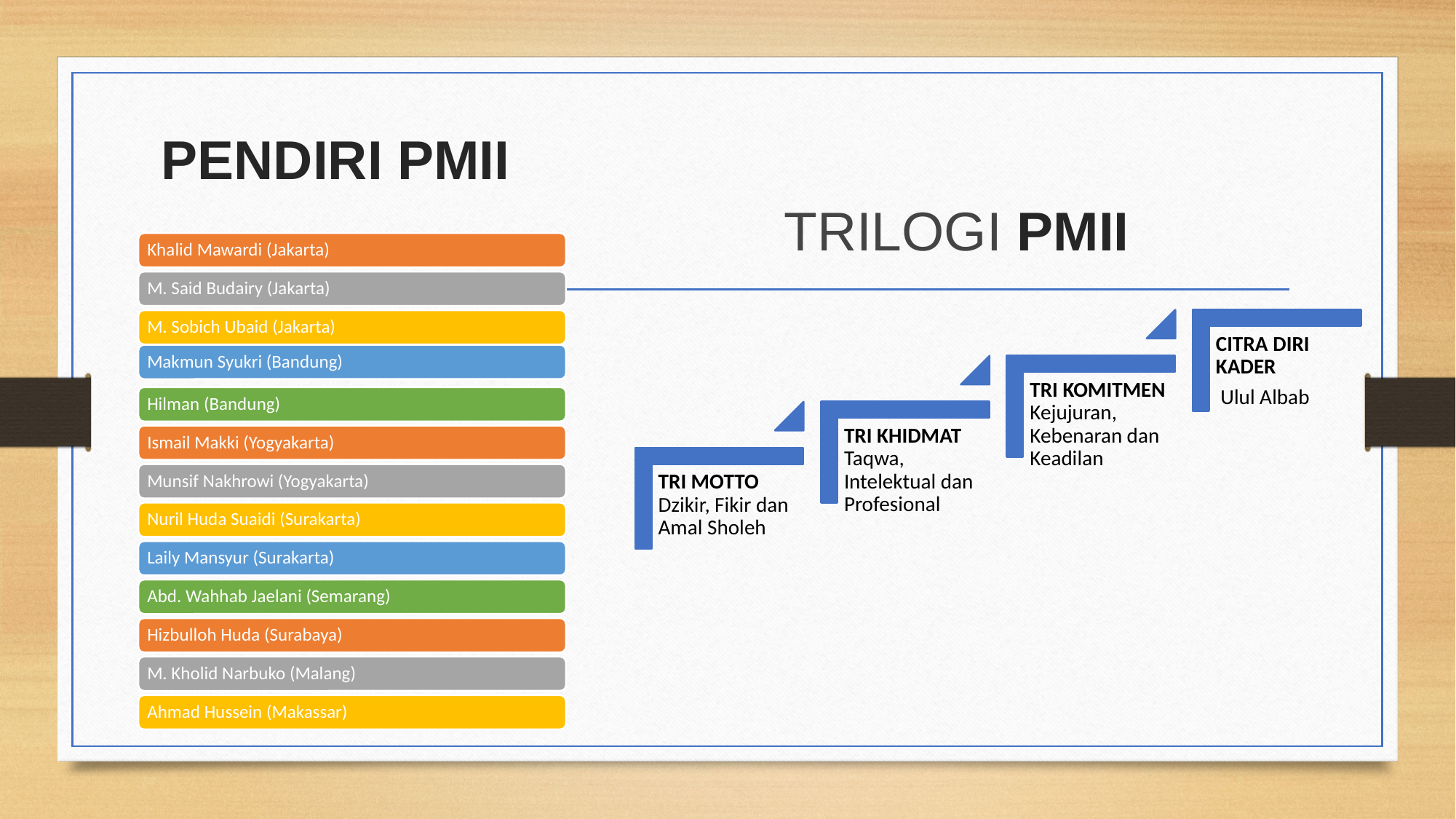

# PENDIRI PMII

TRILOGI PMII

Khalid Mawardi (Jakarta)
M. Said Budairy (Jakarta)
M. Sobich Ubaid (Jakarta)
Makmun Syukri (Bandung)
Hilman (Bandung)
Ismail Makki (Yogyakarta)
Munsif Nakhrowi (Yogyakarta)
Nuril Huda Suaidi (Surakarta)
Laily Mansyur (Surakarta)
Abd. Wahhab Jaelani (Semarang)
Hizbulloh Huda (Surabaya)
M. Kholid Narbuko (Malang)
Ahmad Hussein (Makassar)
TRI MOTTO Dzikir, Fikir dan Amal Sholeh
TRI KHIDMAT Taqwa, Intelektual dan Profesional
TRI KOMITMEN Kejujuran, Kebenaran dan Keadilan
CITRA DIRI KADER
 Ulul Albab